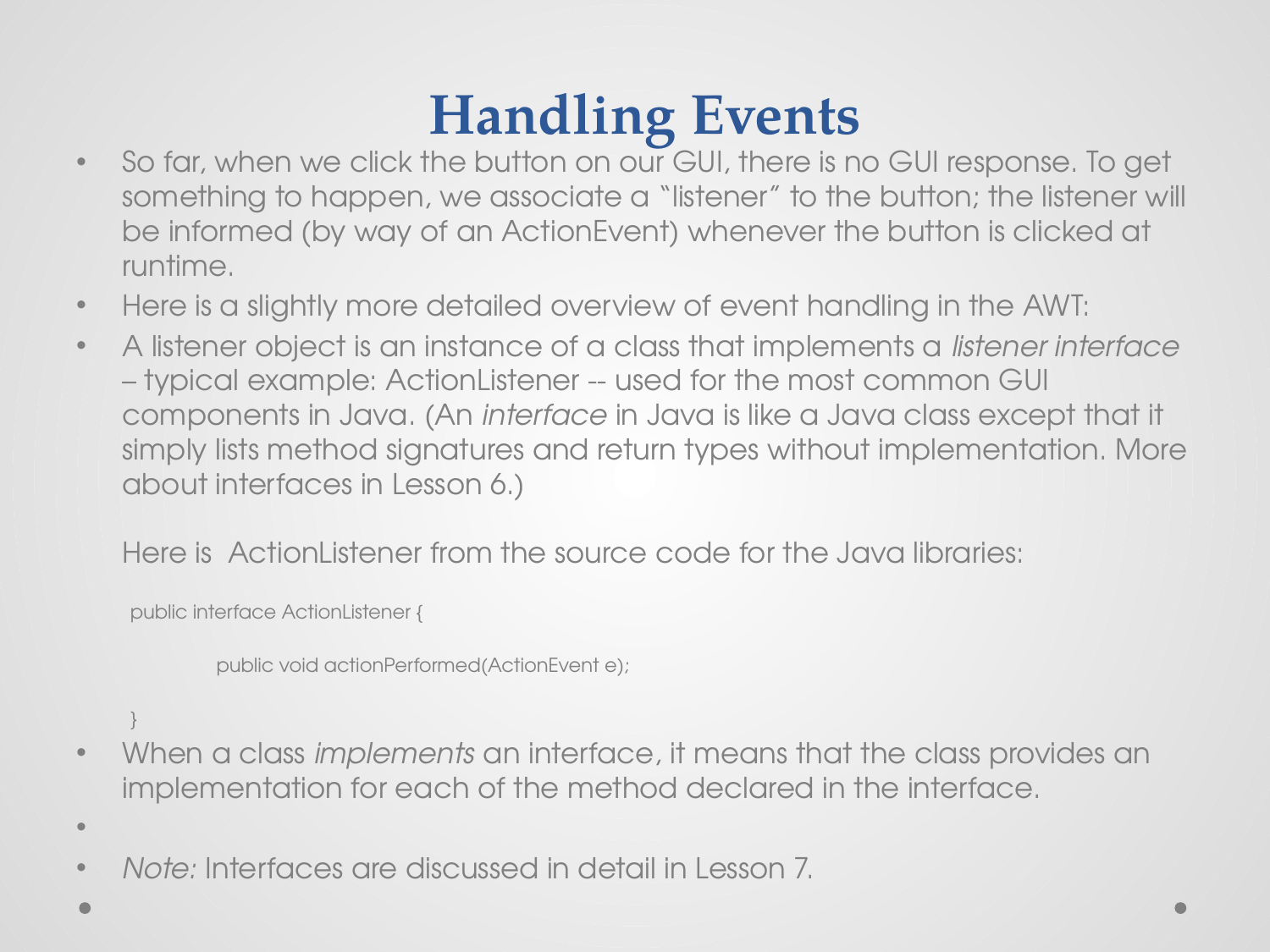

# Handling Events
So far, when we click the button on our GUI, there is no GUI response. To get something to happen, we associate a “listener” to the button; the listener will be informed (by way of an ActionEvent) whenever the button is clicked at runtime.
Here is a slightly more detailed overview of event handling in the AWT:
A listener object is an instance of a class that implements a listener interface – typical example: ActionListener -- used for the most common GUI components in Java. (An interface in Java is like a Java class except that it simply lists method signatures and return types without implementation. More about interfaces in Lesson 6.)
Here is  ActionListener from the source code for the Java libraries:

public interface ActionListener {

   	public void actionPerformed(ActionEvent e);

}
When a class implements an interface, it means that the class provides an implementation for each of the method declared in the interface.

Note: Interfaces are discussed in detail in Lesson 7.